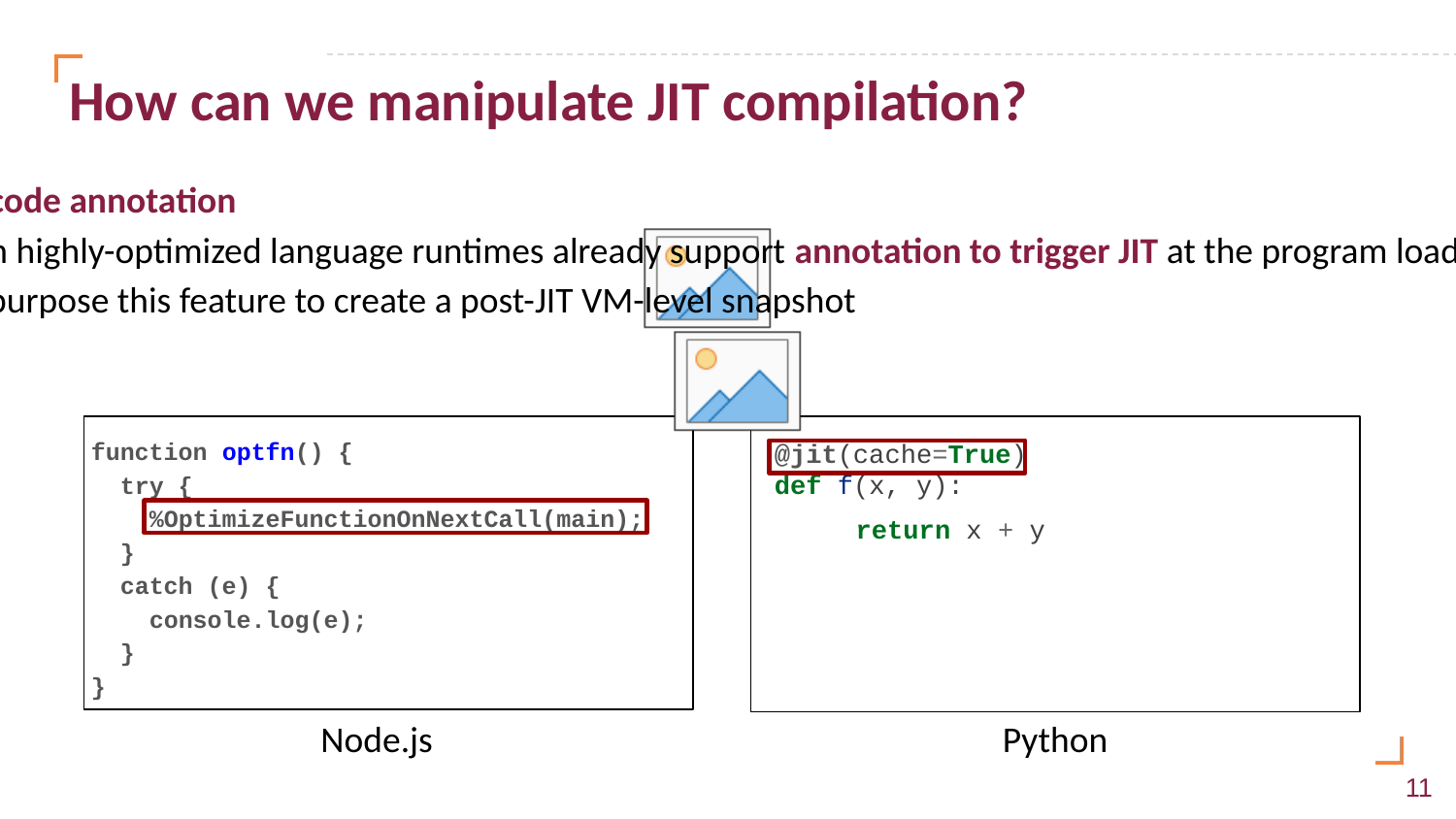

# How can we manipulate JIT compilation?

Use source code annotation
Modern highly-optimized language runtimes already support annotation to trigger JIT at the program loading time.
We re-purpose this feature to create a post-JIT VM-level snapshot

function optfn() {
  try {
    %OptimizeFunctionOnNextCall(main);
  }
  catch (e) {
    console.log(e);
  }
}
@jit(cache=True)
def f(x, y):
    return x + y

Node.js
Python
11